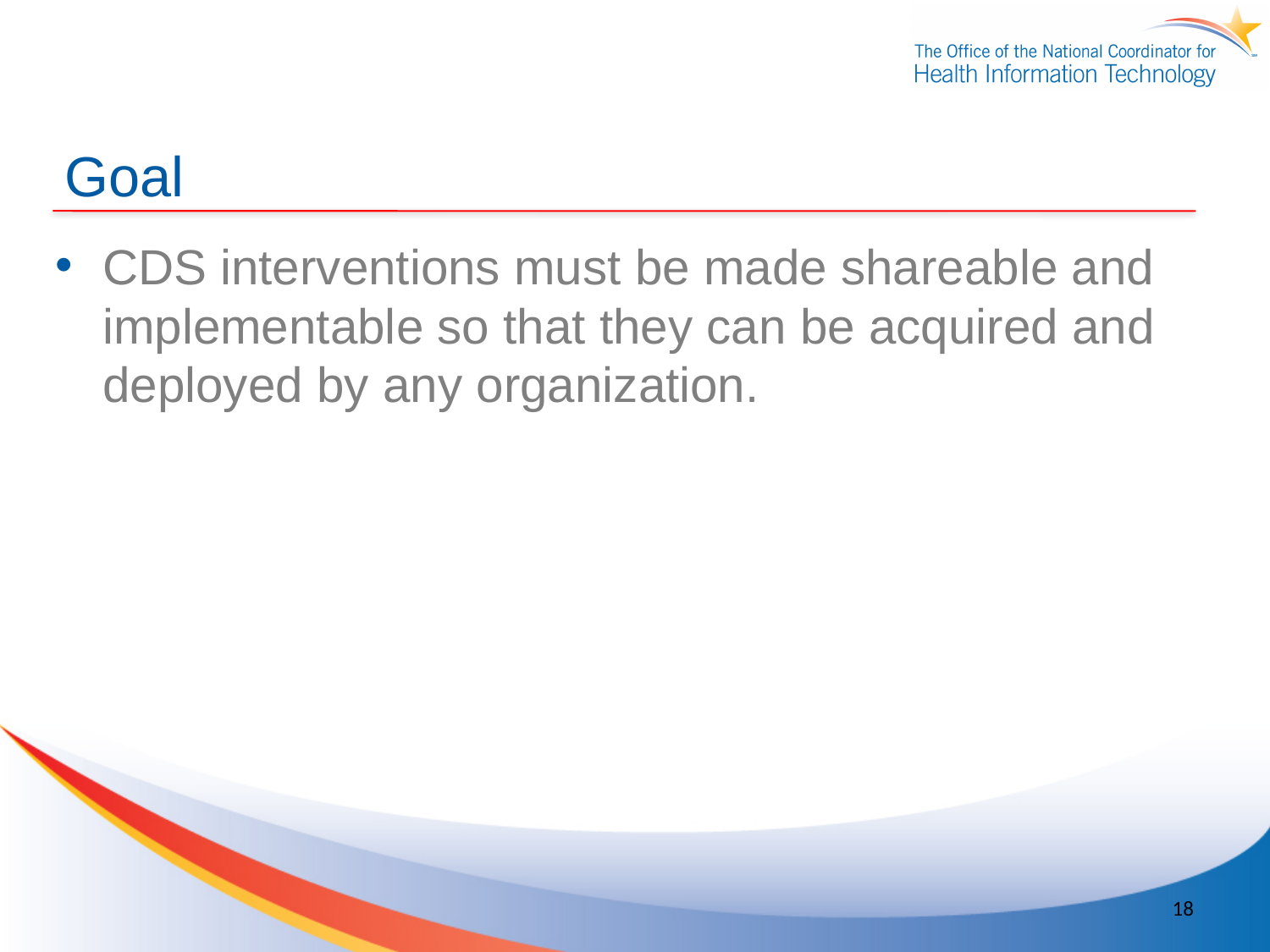

# Goal
CDS interventions must be made shareable and implementable so that they can be acquired and deployed by any organization.

18